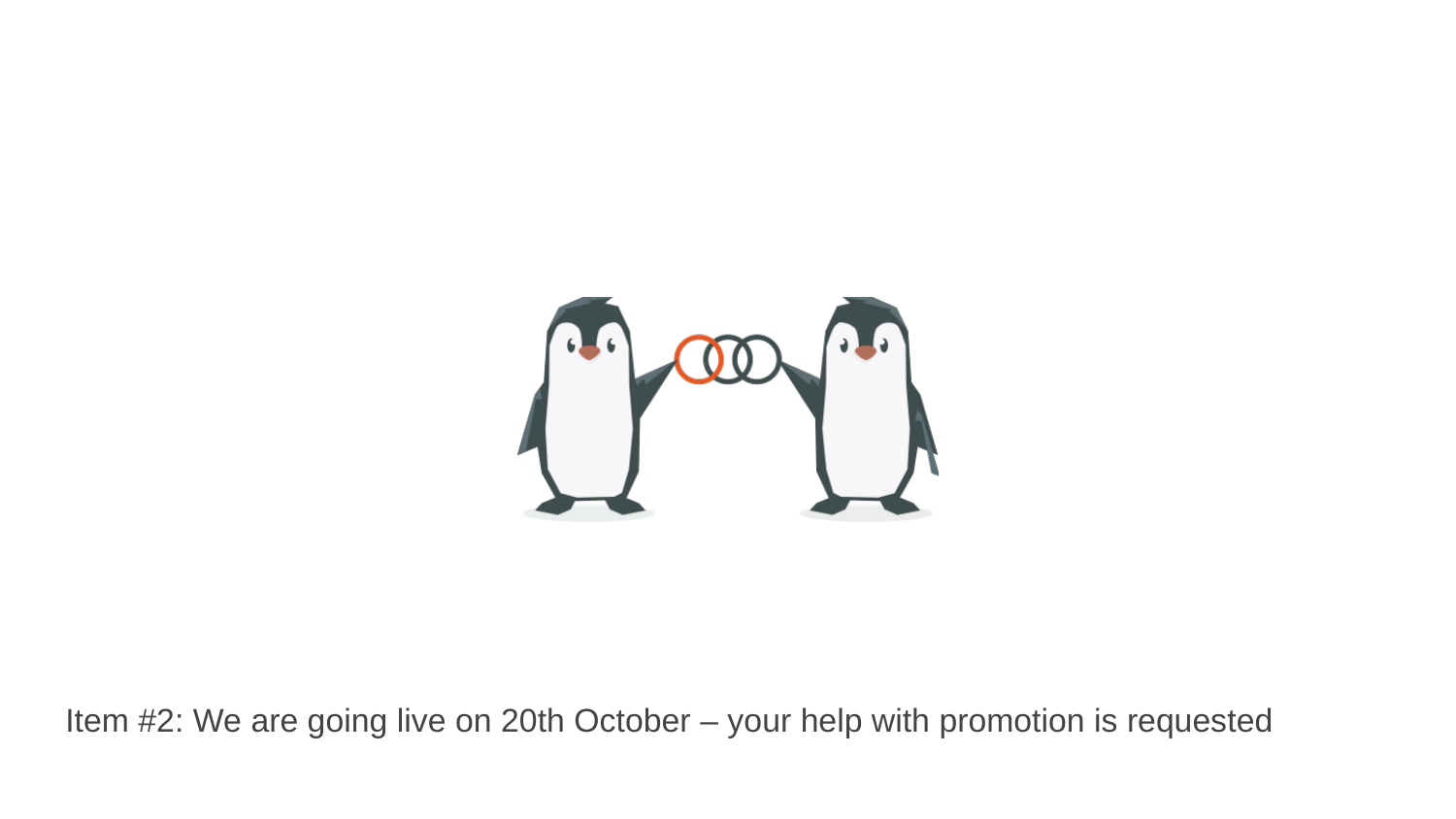

Item #2: We are going live on 20th October – your help with promotion is requested